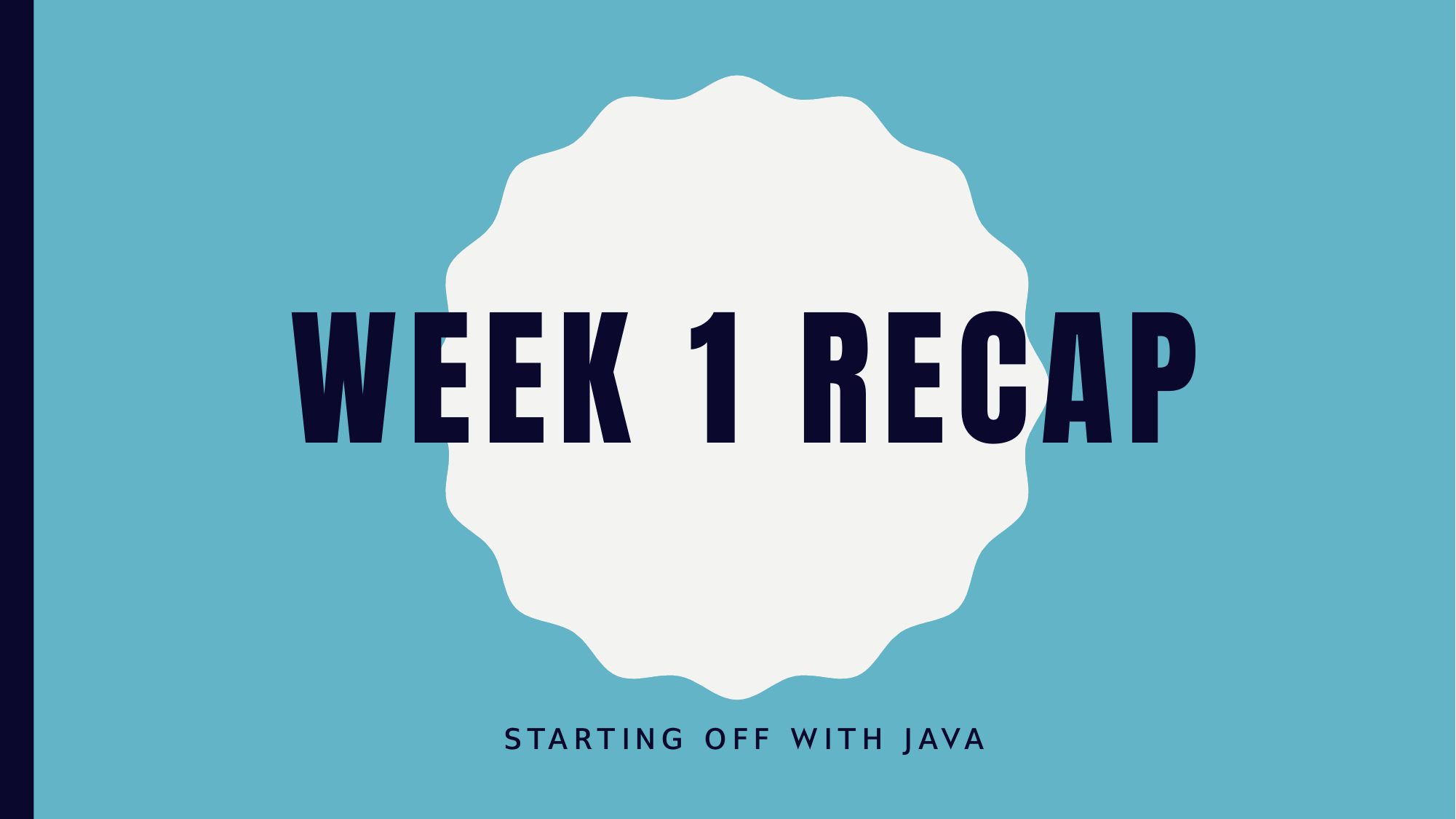

# Week 1 Recap
Starting off with Java